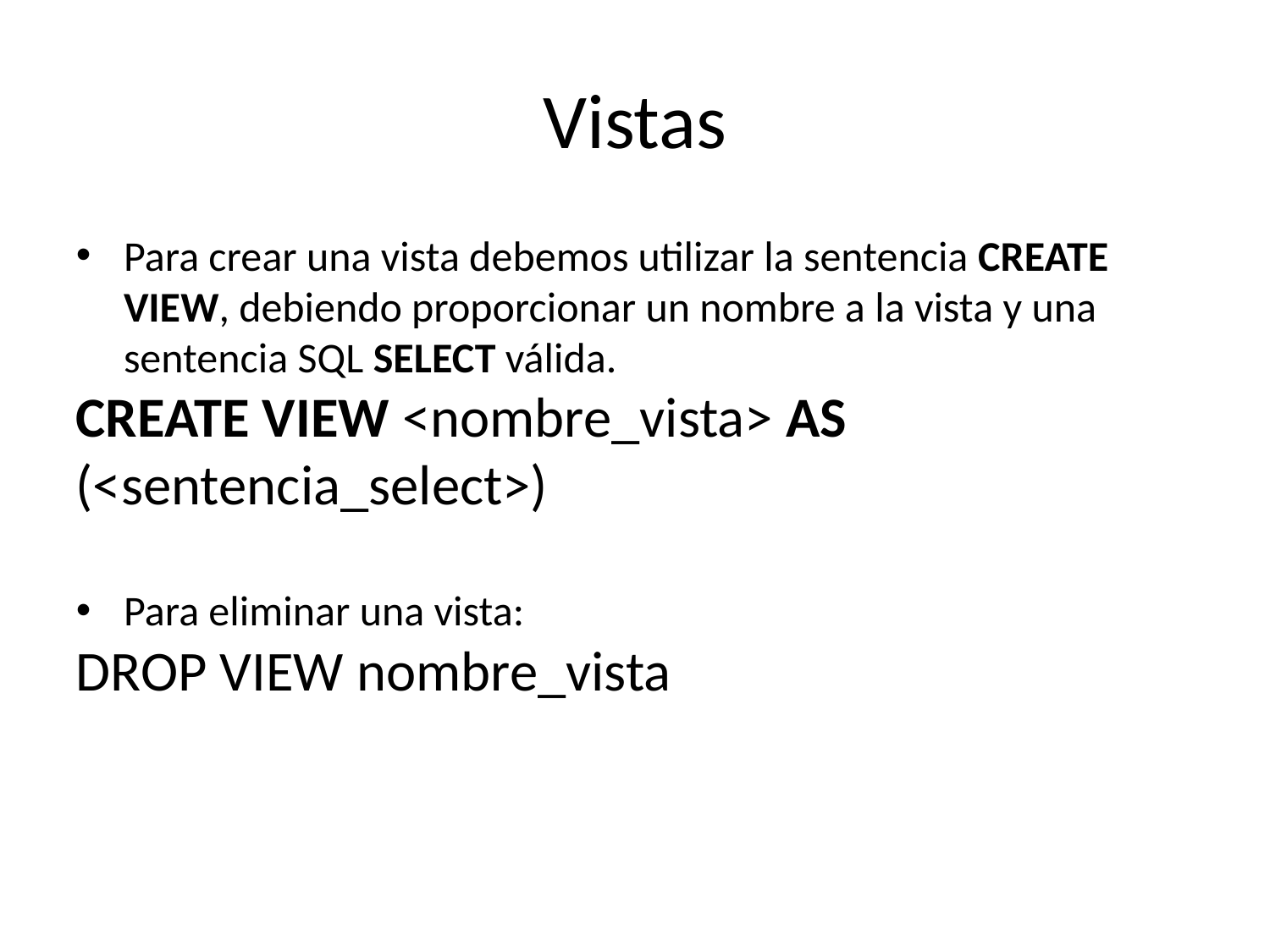

Vistas
Para crear una vista debemos utilizar la sentencia CREATE VIEW, debiendo proporcionar un nombre a la vista y una sentencia SQL SELECT válida.
CREATE VIEW <nombre_vista> AS (<sentencia_select>)

Para eliminar una vista:
DROP VIEW nombre_vista